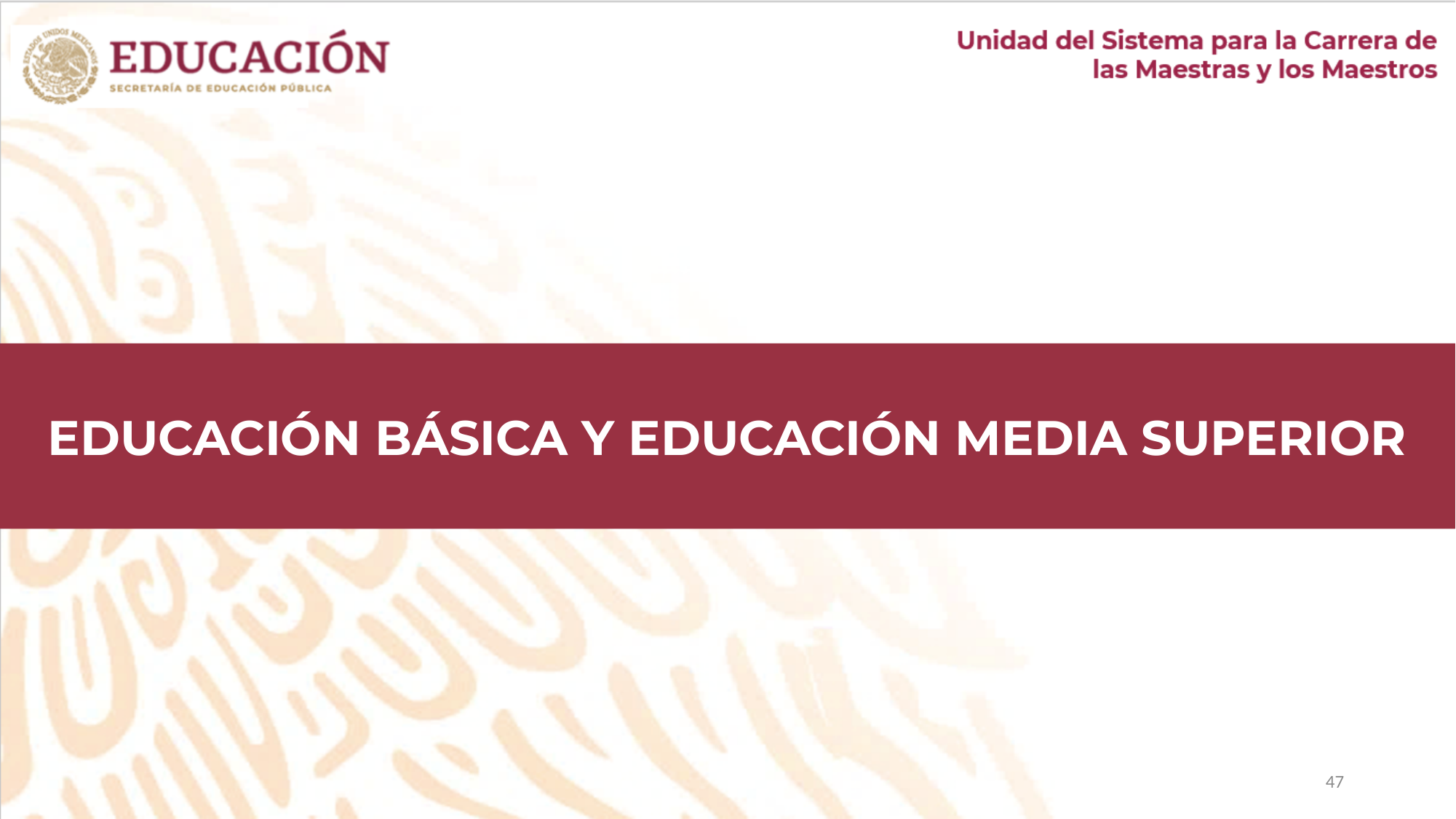

EDUCACIÓN BÁSICA Y EDUCACIÓN MEDIA SUPERIOR

47